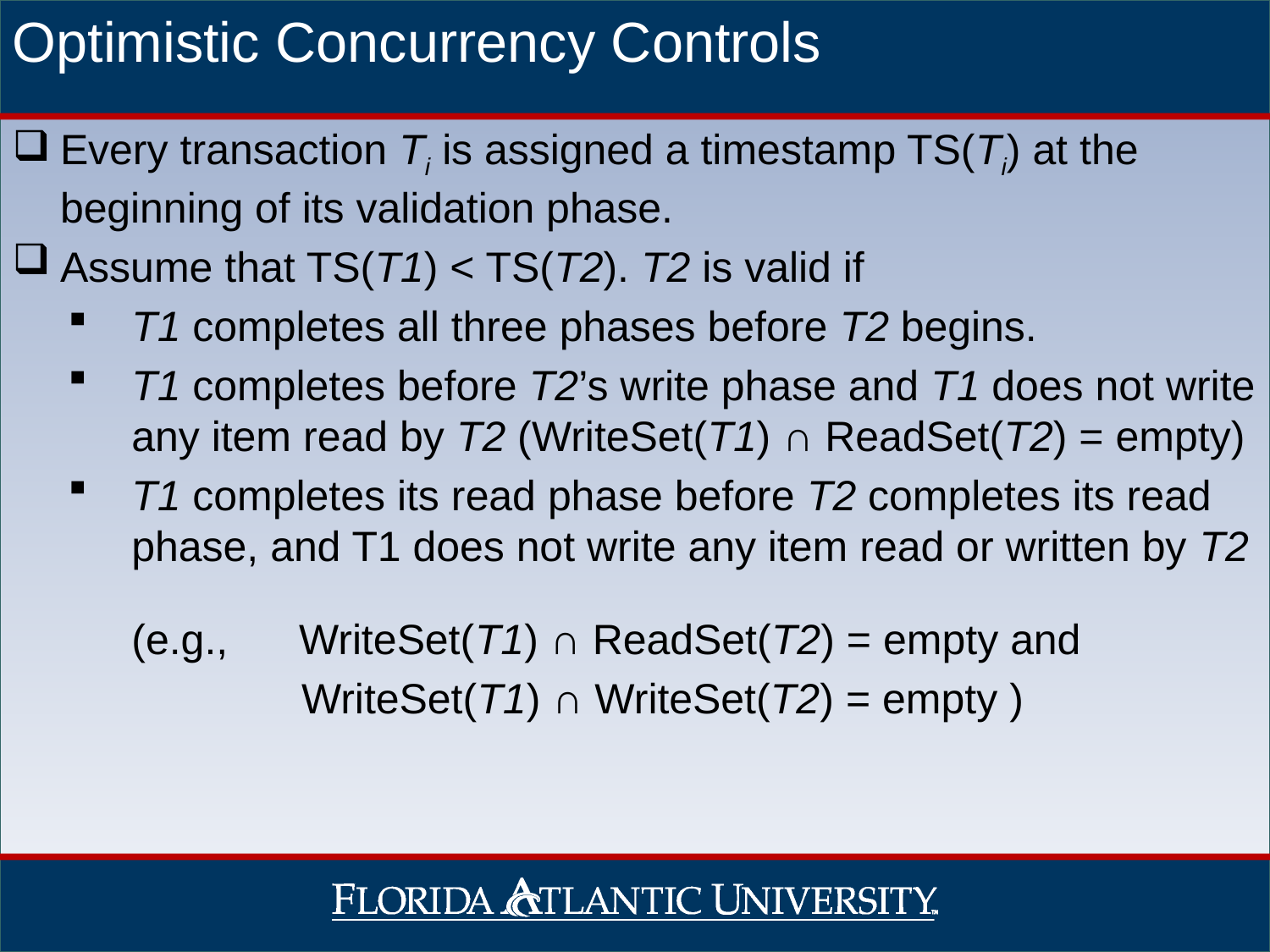

# Optimistic Concurrency Controls
Every transaction Ti is assigned a timestamp TS(Ti) at the beginning of its validation phase.
Assume that TS(T1) < TS(T2). T2 is valid if
T1 completes all three phases before T2 begins.
T1 completes before T2’s write phase and T1 does not write any item read by T2 (WriteSet(T1) ∩ ReadSet(T2) = empty)
T1 completes its read phase before T2 completes its read phase, and T1 does not write any item read or written by T2
(e.g.,      WriteSet(T1) ∩ ReadSet(T2) = empty and
               WriteSet(T1) ∩ WriteSet(T2) = empty )